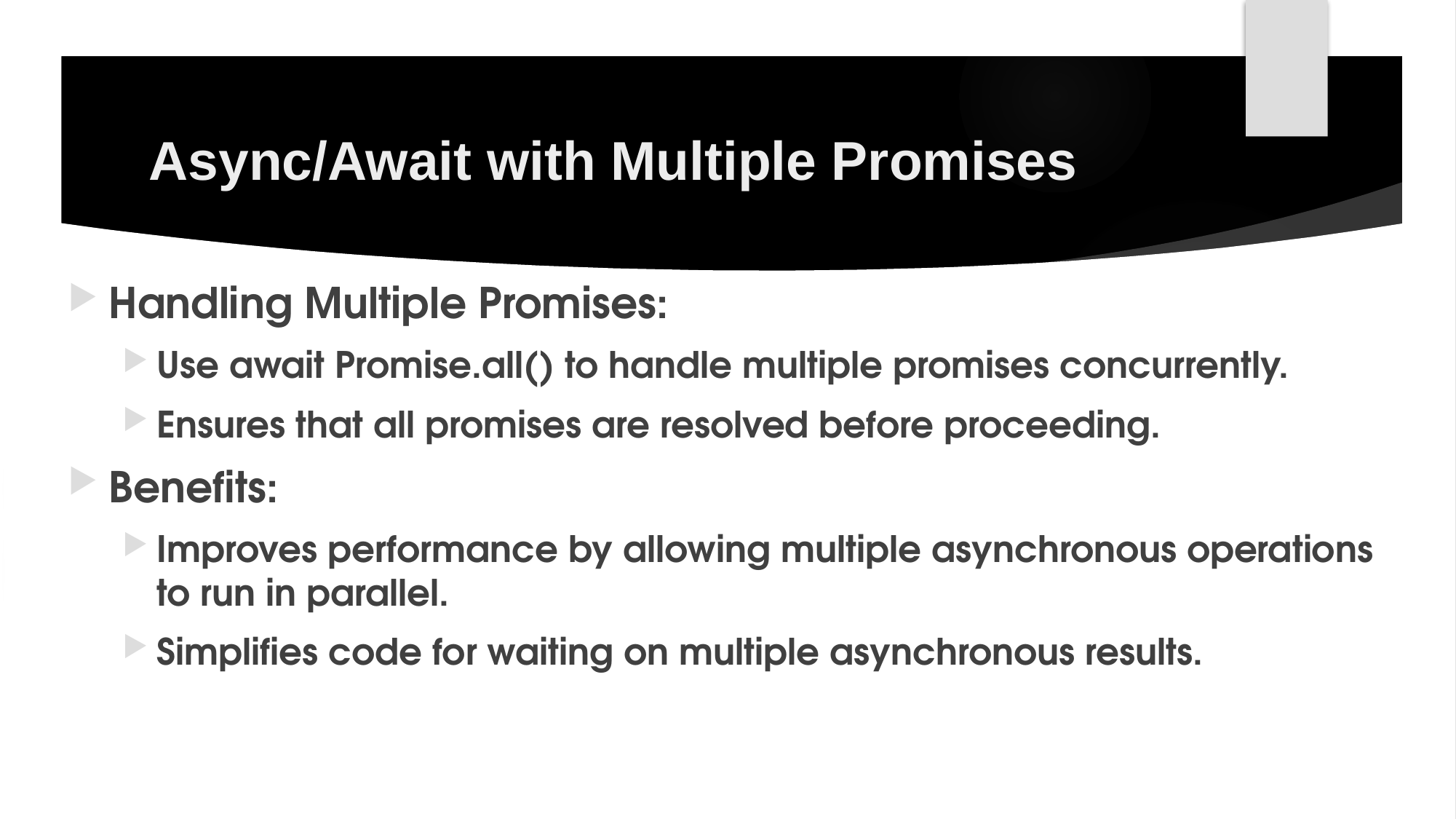

# Async/Await with Multiple Promises
Handling Multiple Promises:
Use await Promise.all() to handle multiple promises concurrently.
Ensures that all promises are resolved before proceeding.
Benefits:
Improves performance by allowing multiple asynchronous operations to run in parallel.
Simplifies code for waiting on multiple asynchronous results.